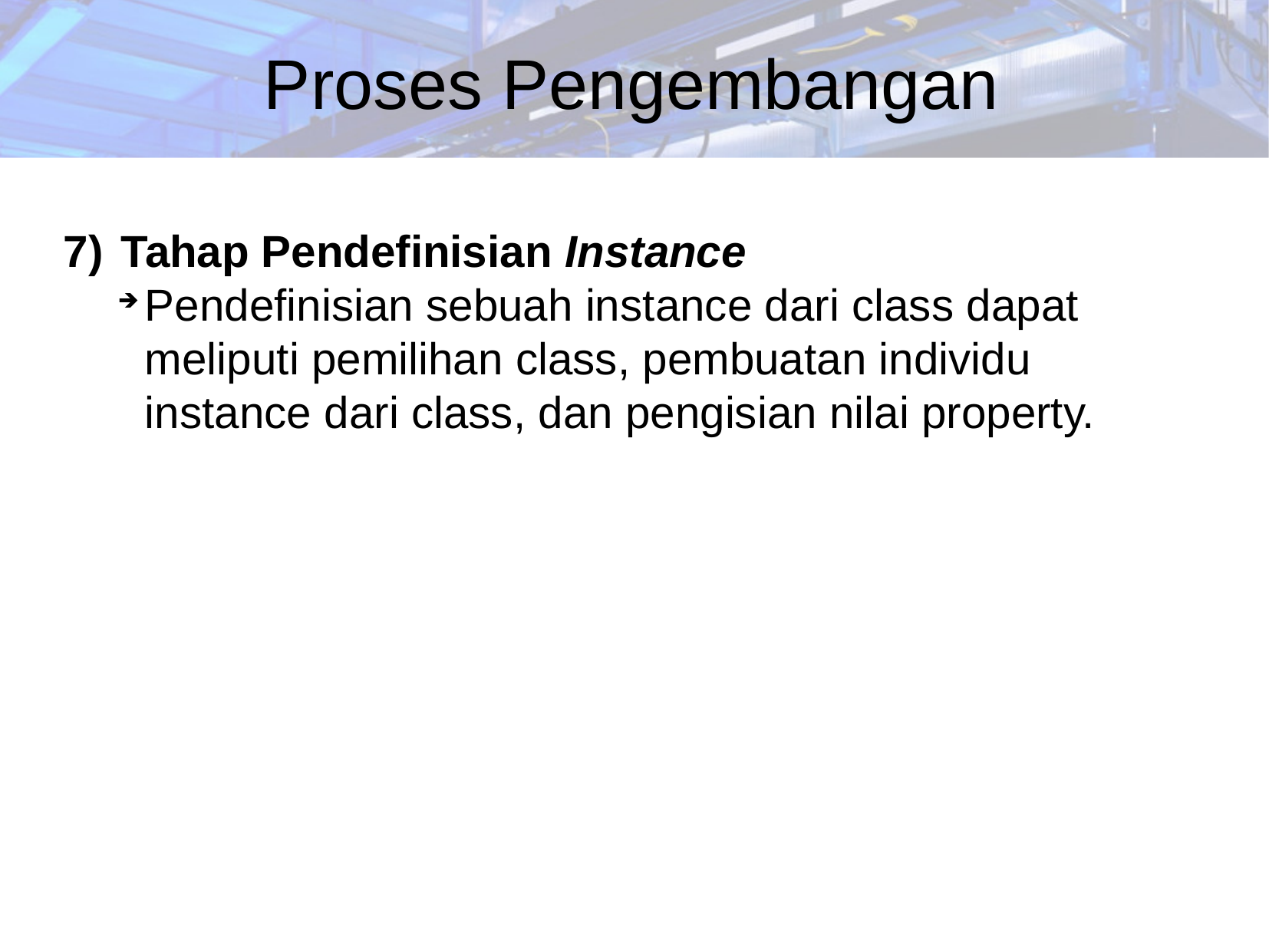

Proses Pengembangan
Tahap Pendefinisian Instance
Pendefinisian sebuah instance dari class dapat meliputi pemilihan class, pembuatan individu instance dari class, dan pengisian nilai property.